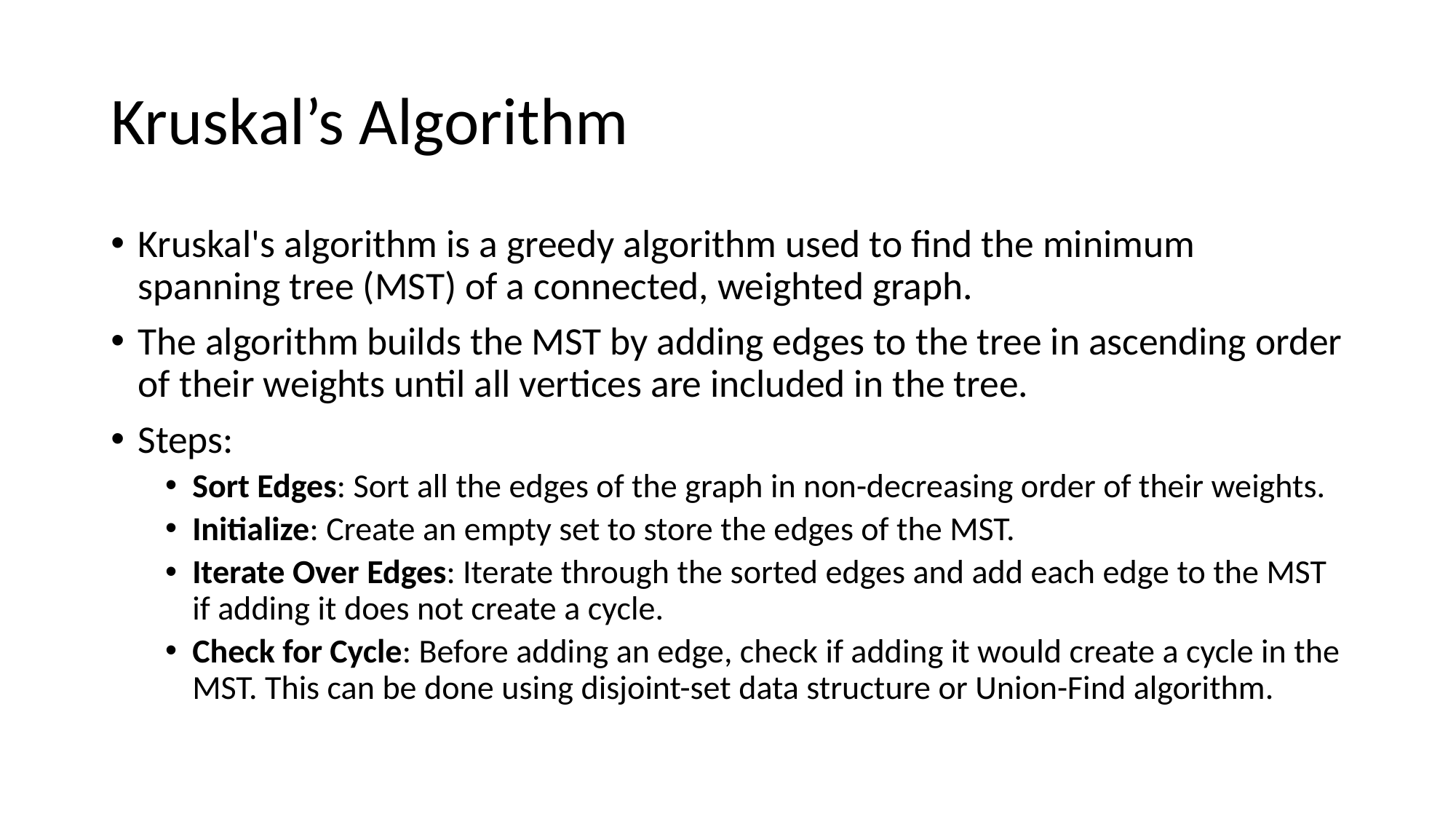

# Kruskal’s Algorithm
Kruskal's algorithm is a greedy algorithm used to find the minimum spanning tree (MST) of a connected, weighted graph.
The algorithm builds the MST by adding edges to the tree in ascending order of their weights until all vertices are included in the tree.
Steps:
Sort Edges: Sort all the edges of the graph in non-decreasing order of their weights.
Initialize: Create an empty set to store the edges of the MST.
Iterate Over Edges: Iterate through the sorted edges and add each edge to the MST if adding it does not create a cycle.
Check for Cycle: Before adding an edge, check if adding it would create a cycle in the MST. This can be done using disjoint-set data structure or Union-Find algorithm.